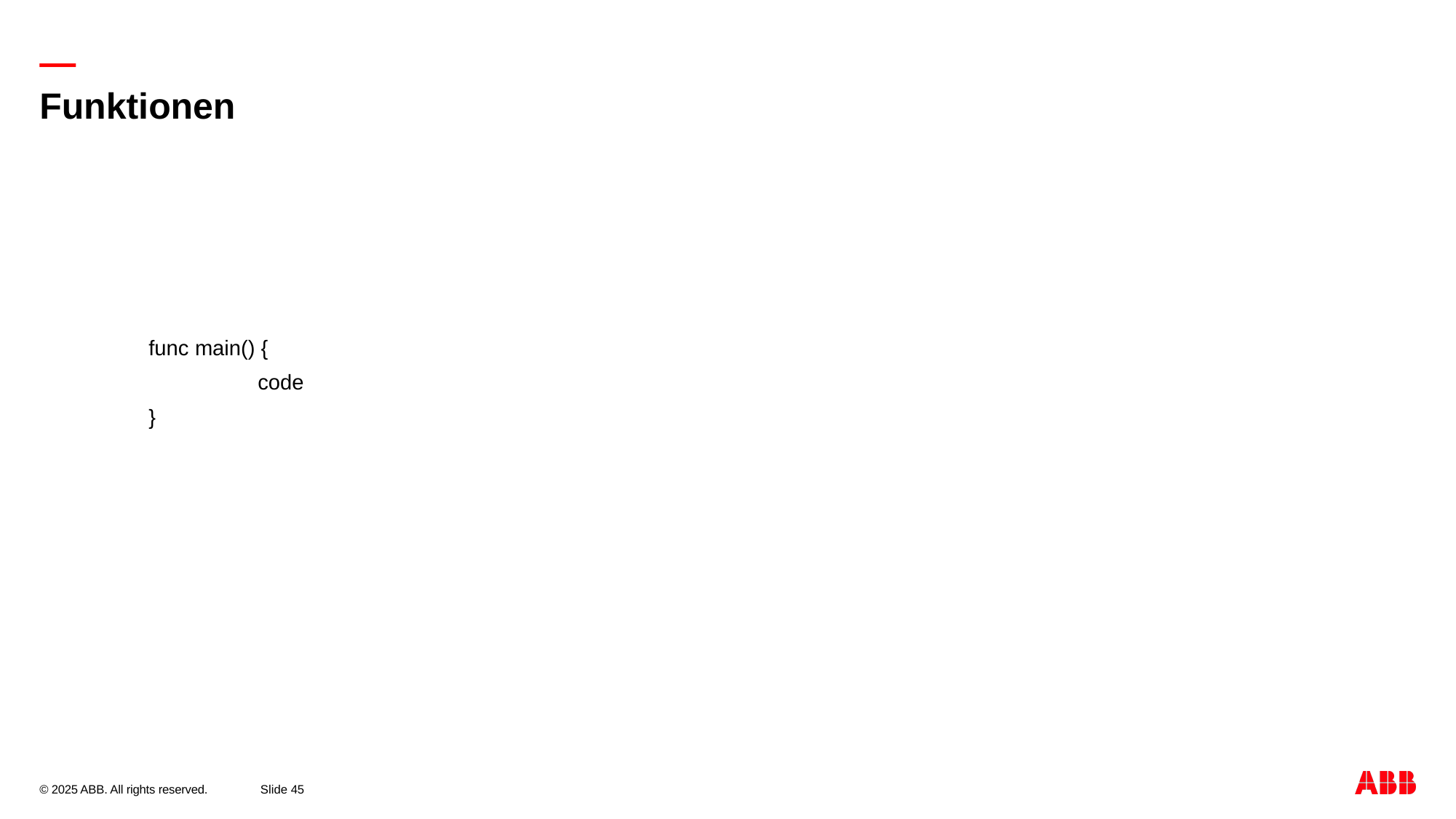

# Funktionen

	func main() {
		code
	}

September 9, 2025
Slide 45